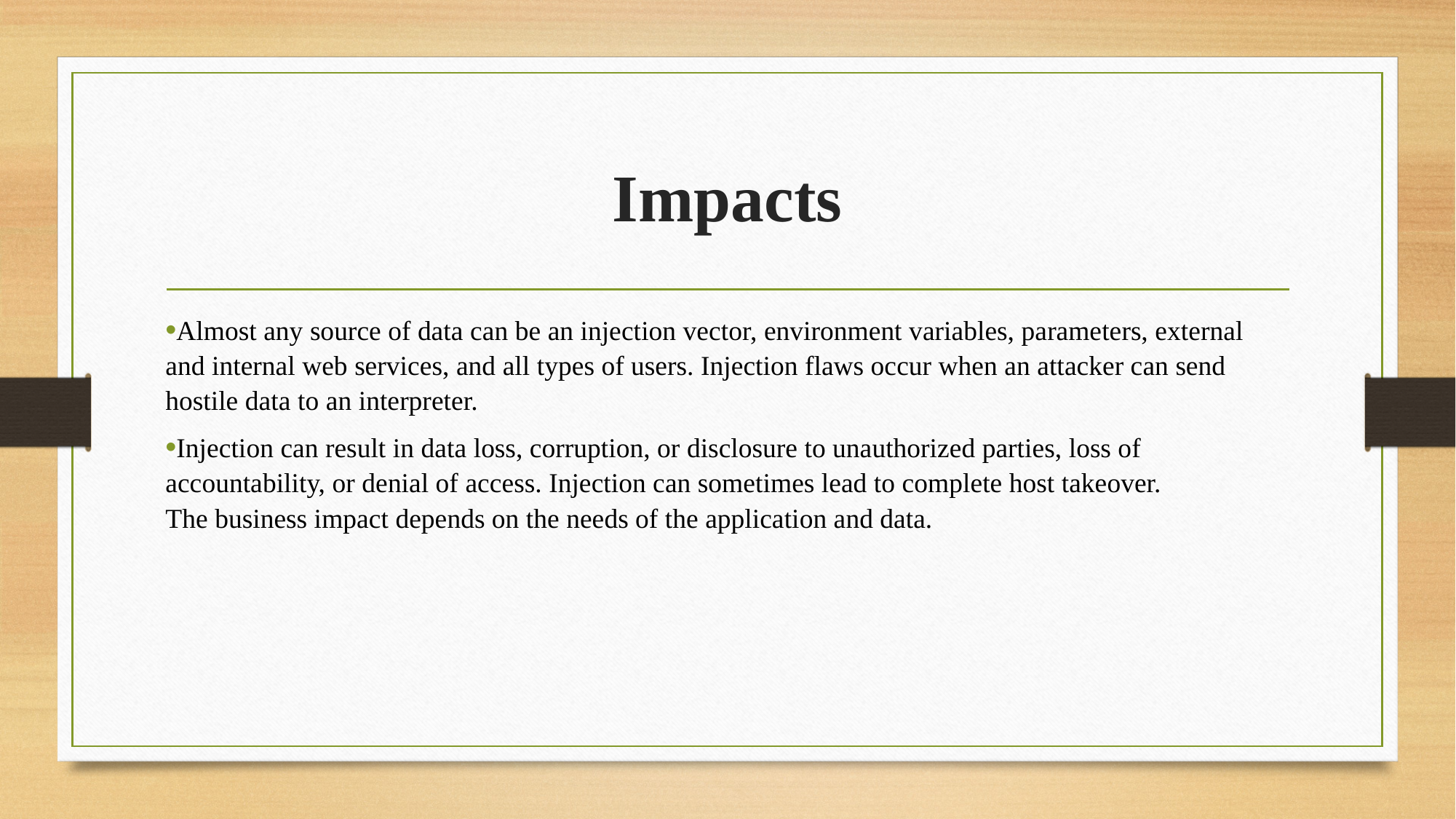

# Impacts
Almost any source of data can be an injection vector, environment variables, parameters, external and internal web services, and all types of users. Injection flaws occur when an attacker can send hostile data to an interpreter.
Injection can result in data loss, corruption, or disclosure to unauthorized parties, loss of accountability, or denial of access. Injection can sometimes lead to complete host takeover.
The business impact depends on the needs of the application and data.